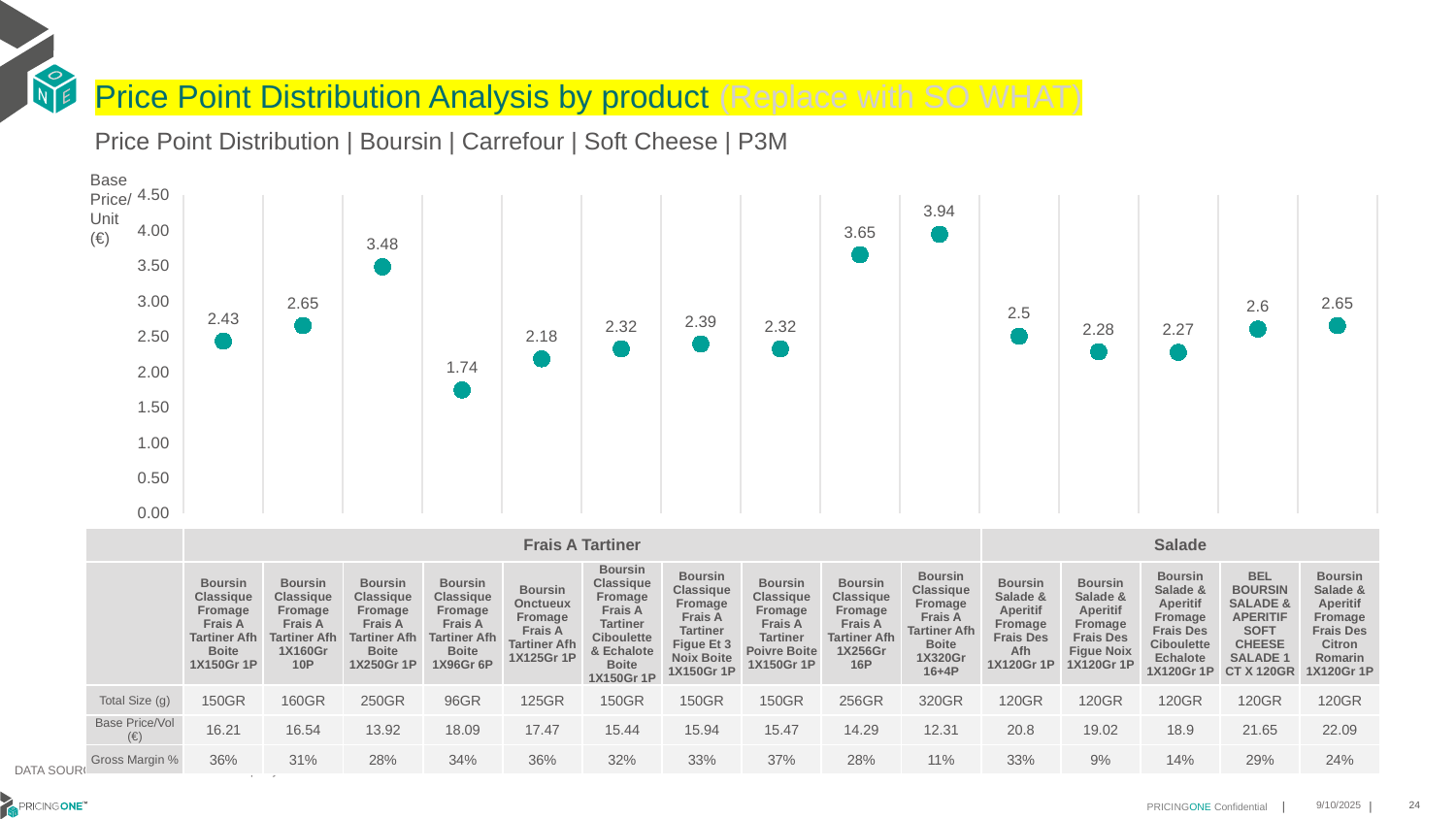

# Price Point Distribution Analysis by product (Replace with SO WHAT)
Price Point Distribution | Boursin | Carrefour | Soft Cheese | P3M
Base Price/Unit (€)

### Chart

| Category | Base Price/Unit |
|---|---|
| Boursin Classique Fromage Frais A Tartiner Afh Boite 1X150Gr 1P | 2.43 |
| Boursin Classique Fromage Frais A Tartiner Afh 1X160Gr 10P | 2.65 |
| Boursin Classique Fromage Frais A Tartiner Afh Boite 1X250Gr 1P | 3.48 |
| Boursin Classique Fromage Frais A Tartiner Afh Boite 1X96Gr 6P | 1.74 |
| Boursin Onctueux Fromage Frais A Tartiner Afh 1X125Gr 1P | 2.18 |
| Boursin Classique Fromage Frais A Tartiner Ciboulette & Echalote Boite 1X150Gr 1P | 2.32 |
| Boursin Classique Fromage Frais A Tartiner Figue Et 3 Noix Boite 1X150Gr 1P | 2.39 |
| Boursin Classique Fromage Frais A Tartiner Poivre Boite 1X150Gr 1P | 2.32 |
| Boursin Classique Fromage Frais A Tartiner Afh 1X256Gr 16P | 3.65 |
| Boursin Classique Fromage Frais A Tartiner Afh Boite 1X320Gr 16+4P | 3.94 |
| Boursin Salade & Aperitif Fromage Frais Des Afh 1X120Gr 1P | 2.5 |
| Boursin Salade & Aperitif Fromage Frais Des Figue Noix 1X120Gr 1P | 2.28 |
| Boursin Salade & Aperitif Fromage Frais Des Ciboulette Echalote 1X120Gr 1P | 2.27 |
| BEL BOURSIN SALADE & APERITIF SOFT CHEESE SALADE 1 CT X 120GR | 2.6 |
| Boursin Salade & Aperitif Fromage Frais Des Citron Romarin 1X120Gr 1P | 2.65 |
|  | Frais A Tartiner | Frais A Tartiner | Frais A Tartiner | Frais A Tartiner | Frais A Tartiner | Frais A Tartiner | Frais A Tartiner | Frais A Tartiner | Frais A Tartiner | Frais A Tartiner | Salade | Salade | Salade | Salade | Salade |
| --- | --- | --- | --- | --- | --- | --- | --- | --- | --- | --- | --- | --- | --- | --- | --- |
|  | Boursin Classique Fromage Frais A Tartiner Afh Boite 1X150Gr 1P | Boursin Classique Fromage Frais A Tartiner Afh 1X160Gr 10P | Boursin Classique Fromage Frais A Tartiner Afh Boite 1X250Gr 1P | Boursin Classique Fromage Frais A Tartiner Afh Boite 1X96Gr 6P | Boursin Onctueux Fromage Frais A Tartiner Afh 1X125Gr 1P | Boursin Classique Fromage Frais A Tartiner Ciboulette & Echalote Boite 1X150Gr 1P | Boursin Classique Fromage Frais A Tartiner Figue Et 3 Noix Boite 1X150Gr 1P | Boursin Classique Fromage Frais A Tartiner Poivre Boite 1X150Gr 1P | Boursin Classique Fromage Frais A Tartiner Afh 1X256Gr 16P | Boursin Classique Fromage Frais A Tartiner Afh Boite 1X320Gr 16+4P | Boursin Salade & Aperitif Fromage Frais Des Afh 1X120Gr 1P | Boursin Salade & Aperitif Fromage Frais Des Figue Noix 1X120Gr 1P | Boursin Salade & Aperitif Fromage Frais Des Ciboulette Echalote 1X120Gr 1P | BEL BOURSIN SALADE & APERITIF SOFT CHEESE SALADE 1 CT X 120GR | Boursin Salade & Aperitif Fromage Frais Des Citron Romarin 1X120Gr 1P |
| Total Size (g) | 150GR | 160GR | 250GR | 96GR | 125GR | 150GR | 150GR | 150GR | 256GR | 320GR | 120GR | 120GR | 120GR | 120GR | 120GR |
| Base Price/Vol (€) | 16.21 | 16.54 | 13.92 | 18.09 | 17.47 | 15.44 | 15.94 | 15.47 | 14.29 | 12.31 | 20.8 | 19.02 | 18.9 | 21.65 | 22.09 |
| Gross Margin % | 36% | 31% | 28% | 34% | 36% | 32% | 33% | 37% | 28% | 11% | 33% | 9% | 14% | 29% | 24% |
DATA SOURCE: Trade Panel/Retailer Data | July 2025
9/10/2025
24